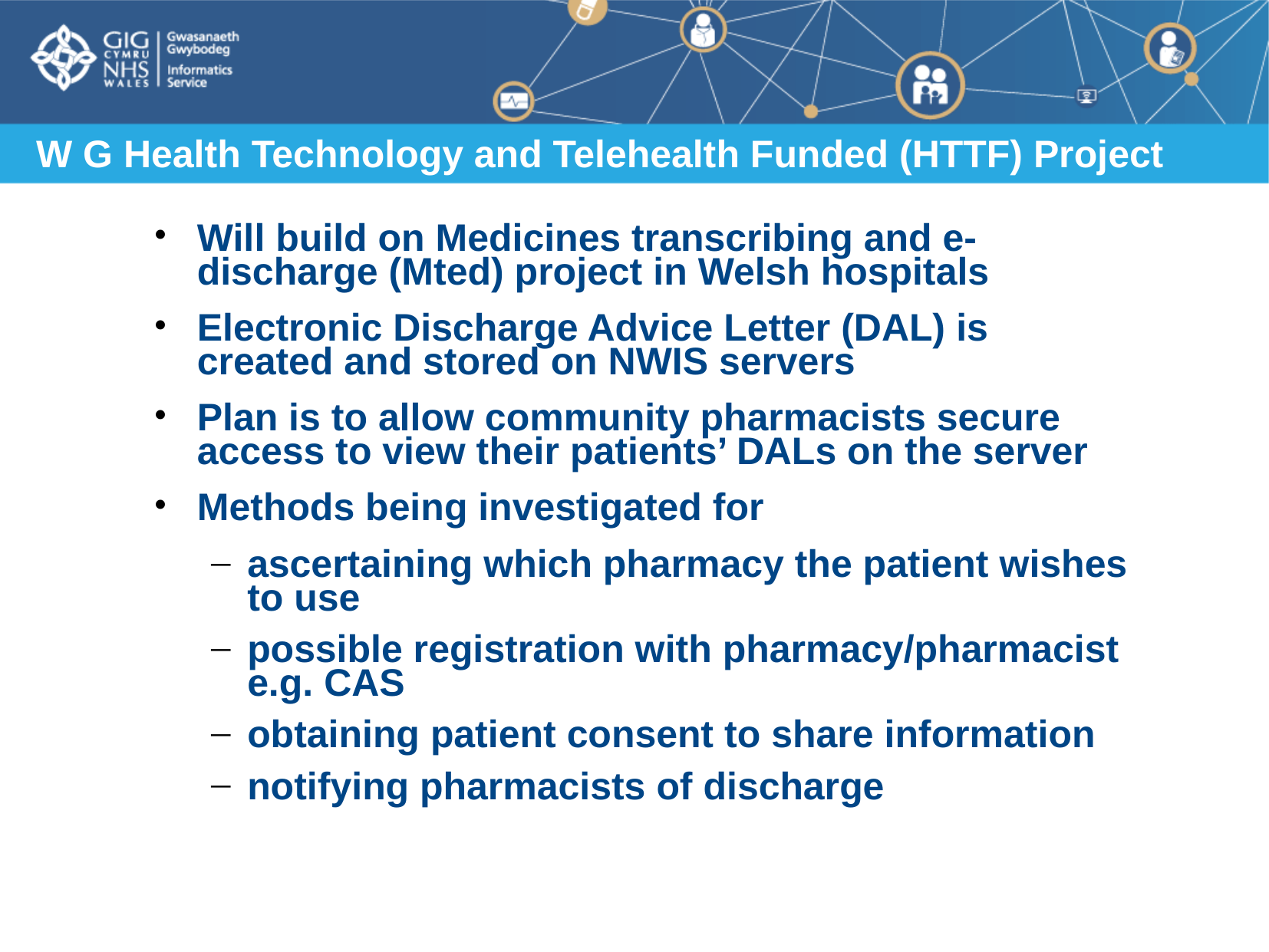

# W G Health Technology and Telehealth Funded (HTTF) Project
Will build on Medicines transcribing and e-discharge (Mted) project in Welsh hospitals
Electronic Discharge Advice Letter (DAL) is created and stored on NWIS servers
Plan is to allow community pharmacists secure access to view their patients’ DALs on the server
Methods being investigated for
ascertaining which pharmacy the patient wishes to use
possible registration with pharmacy/pharmacist e.g. CAS
obtaining patient consent to share information
notifying pharmacists of discharge